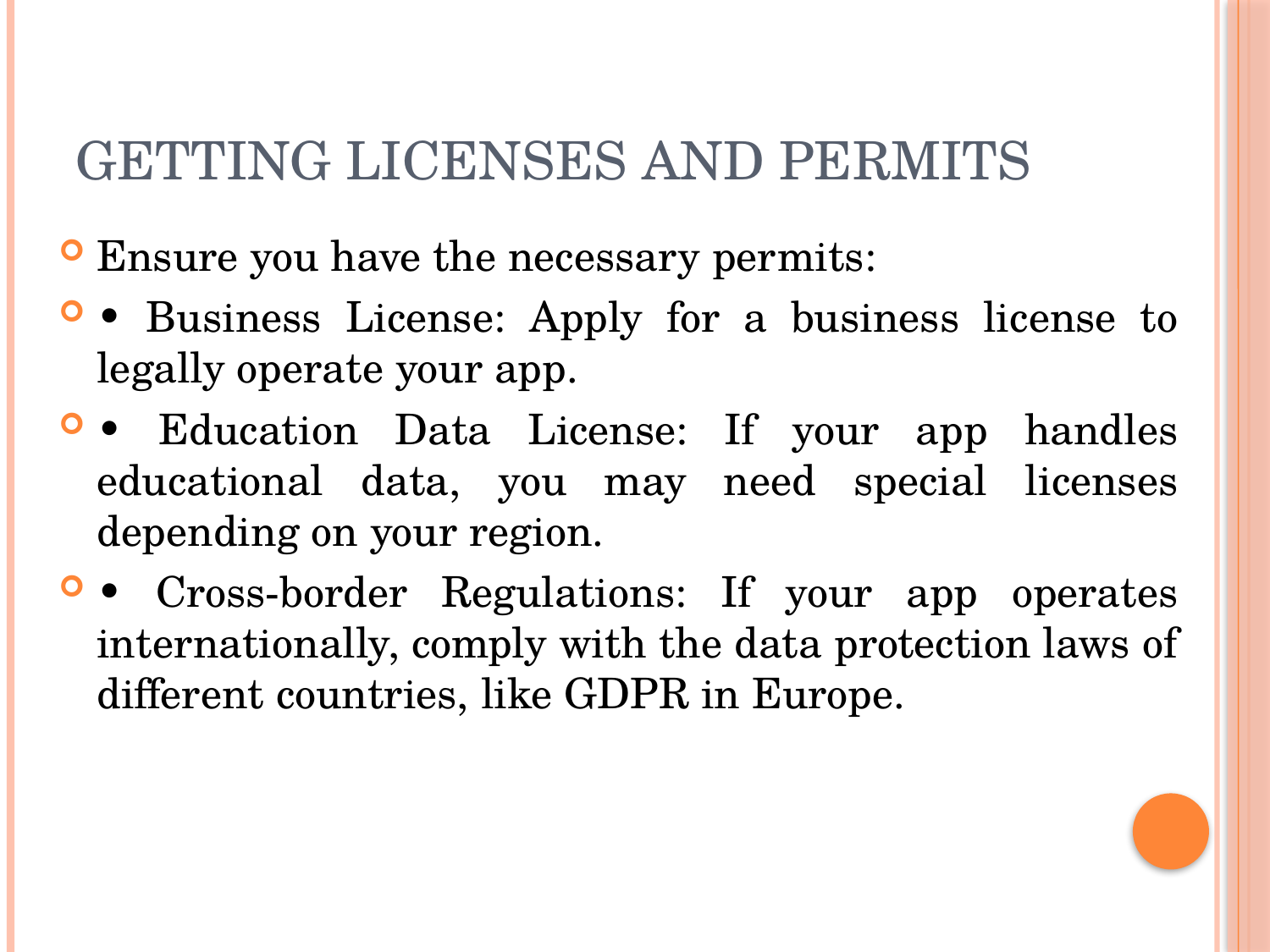

# Getting Licenses and Permits
Ensure you have the necessary permits:
• Business License: Apply for a business license to legally operate your app.
• Education Data License: If your app handles educational data, you may need special licenses depending on your region.
• Cross-border Regulations: If your app operates internationally, comply with the data protection laws of different countries, like GDPR in Europe.